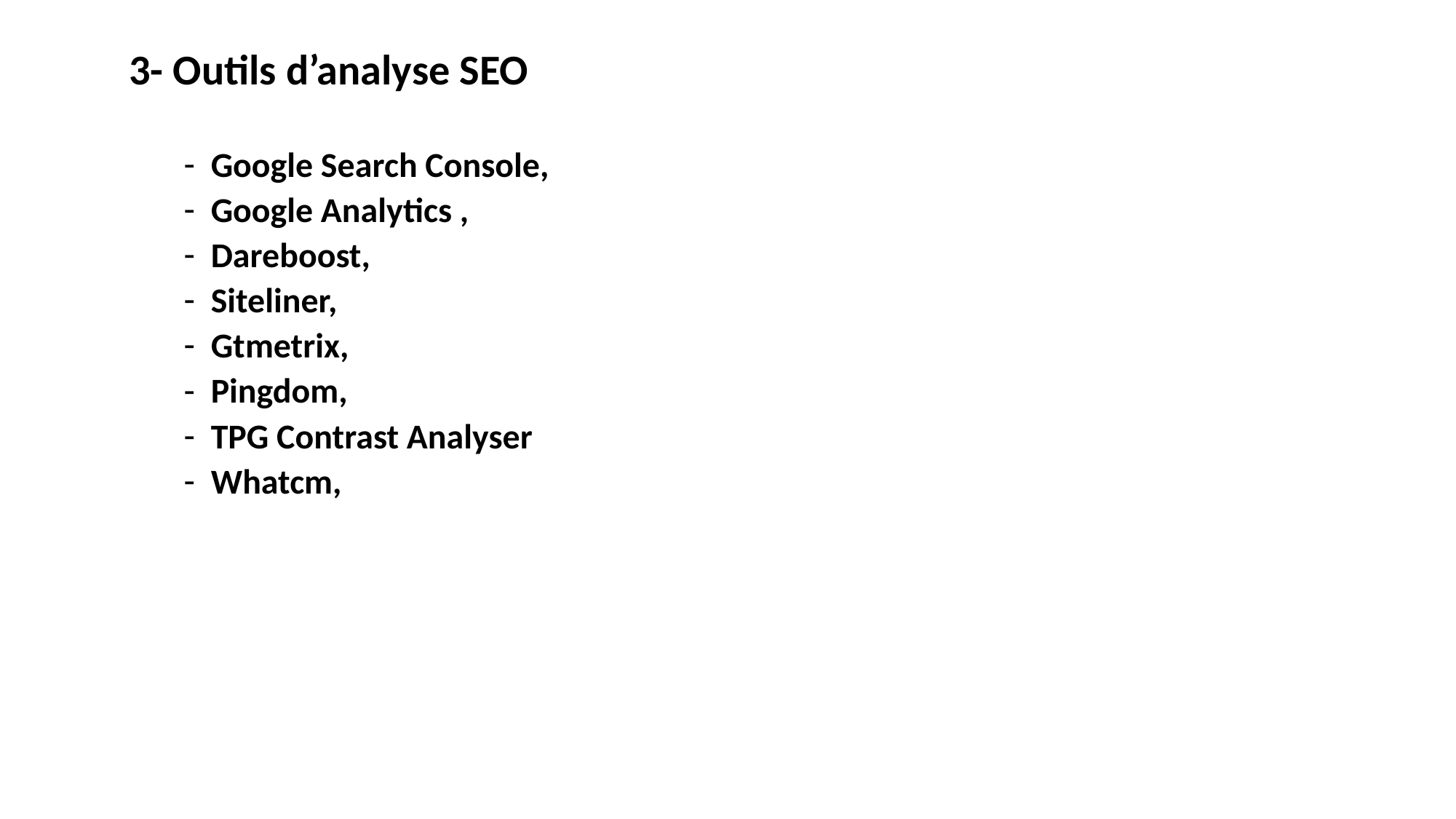

3- Outils d’analyse SEO

Google Search Console,
Google Analytics ,
Dareboost,
Siteliner,
Gtmetrix,
Pingdom,
TPG Contrast Analyser
Whatcm,